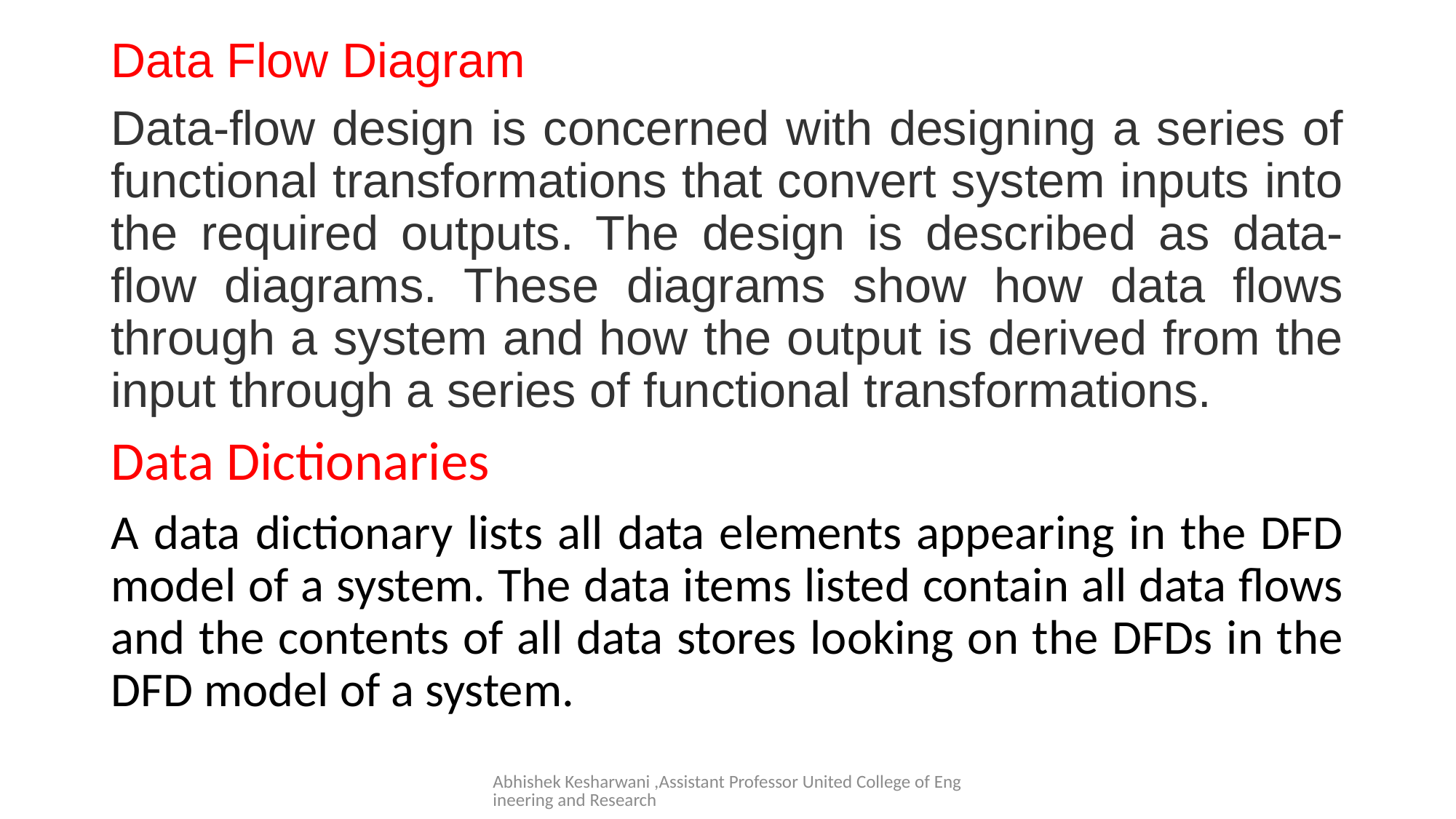

Data Flow Diagram
Data-flow design is concerned with designing a series of functional transformations that convert system inputs into the required outputs. The design is described as data-flow diagrams. These diagrams show how data flows through a system and how the output is derived from the input through a series of functional transformations.
Data Dictionaries
A data dictionary lists all data elements appearing in the DFD model of a system. The data items listed contain all data flows and the contents of all data stores looking on the DFDs in the DFD model of a system.

#
Abhishek Kesharwani ,Assistant Professor United College of Engineering and Research